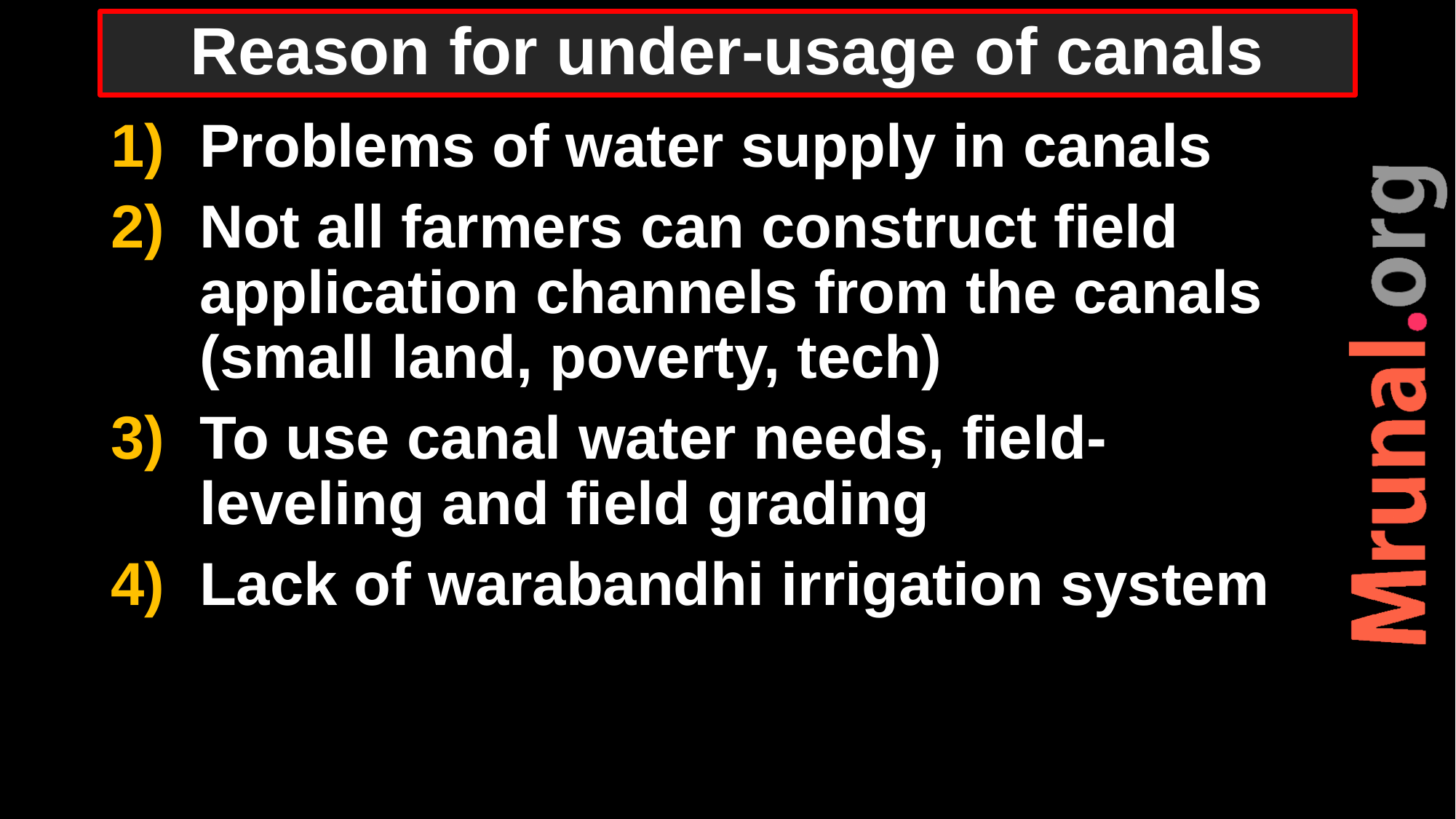

# Reason for under-usage of canals
Problems of water supply in canals
Not all farmers can construct field application channels from the canals (small land, poverty, tech)
To use canal water needs, field- leveling and field grading
Lack of warabandhi irrigation system